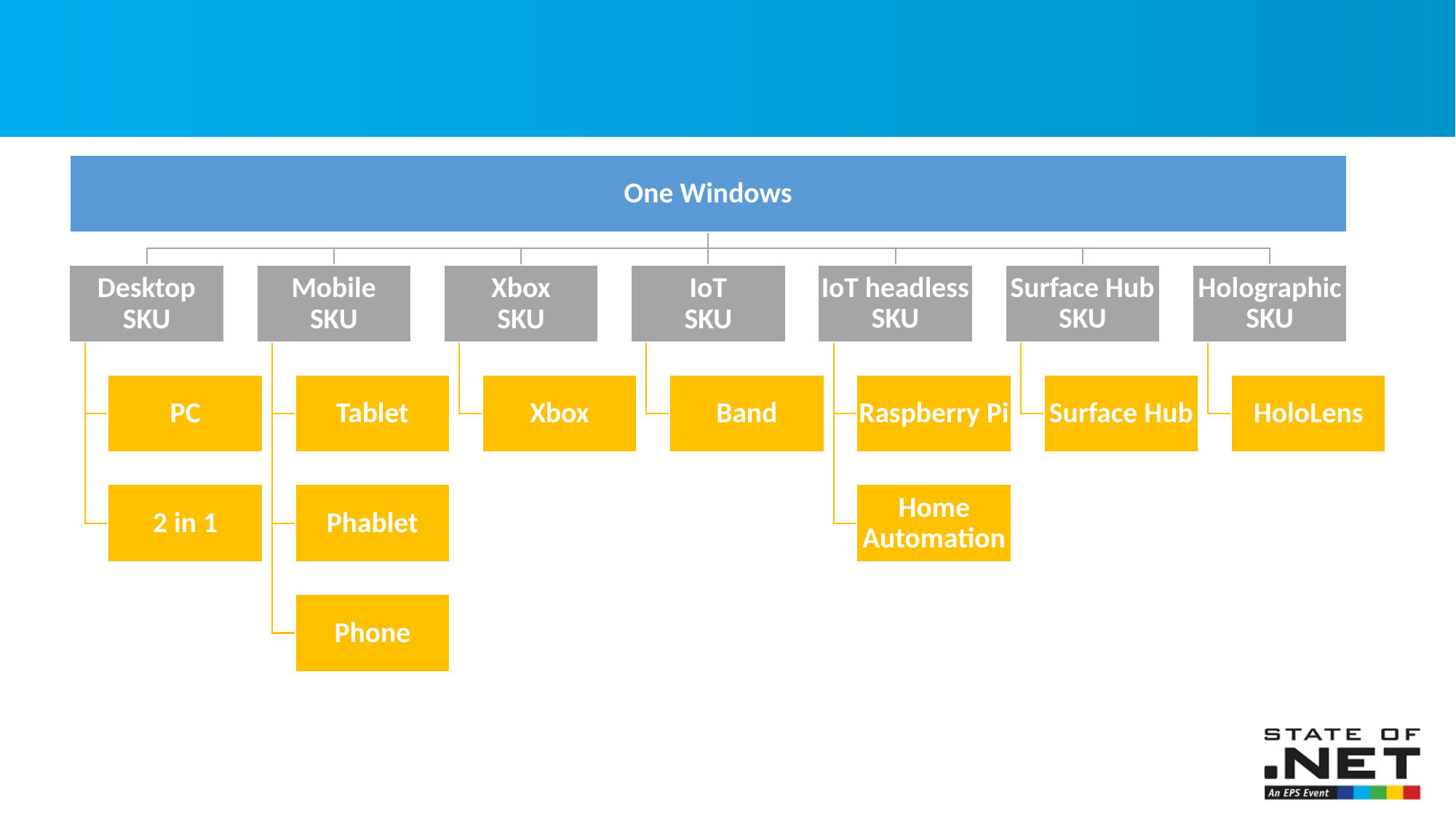

One Windows

IoT headless
SKU

Surface Hub
SKU

Holographic
SKU

Desktop
SKU

Mobile
SKU

Xbox
SKU

IoT
SKU

PC

Tablet

Xbox

Band

Raspberry Pi

Surface Hub

HoloLens
Home Automation

2 in 1

Phablet

Phone